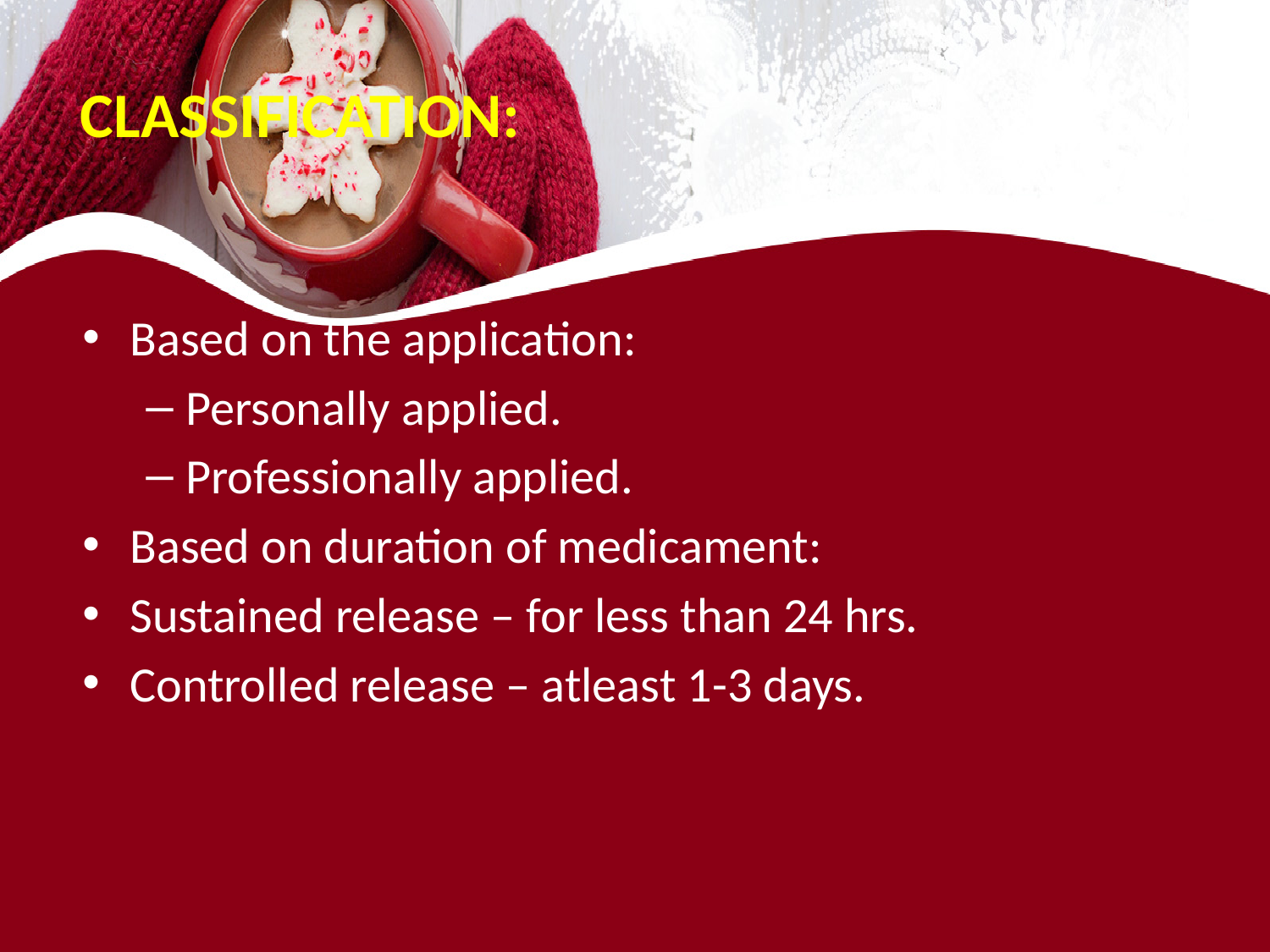

# CLASSIFICATION:
Based on the application:
Personally applied.
Professionally applied.
Based on duration of medicament:
Sustained release – for less than 24 hrs.
Controlled release – atleast 1-3 days.